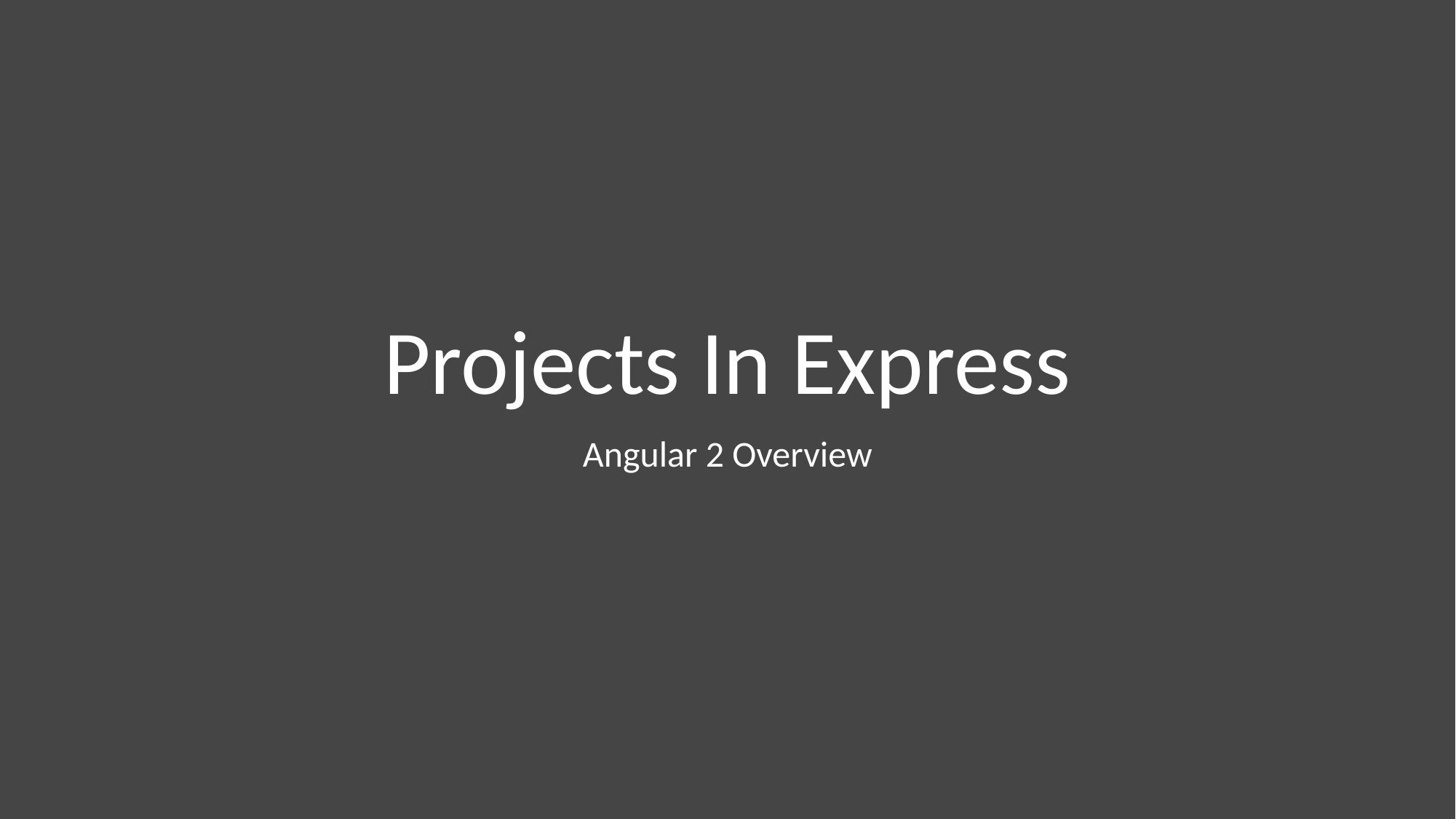

# Projects In Express
Angular 2 Overview